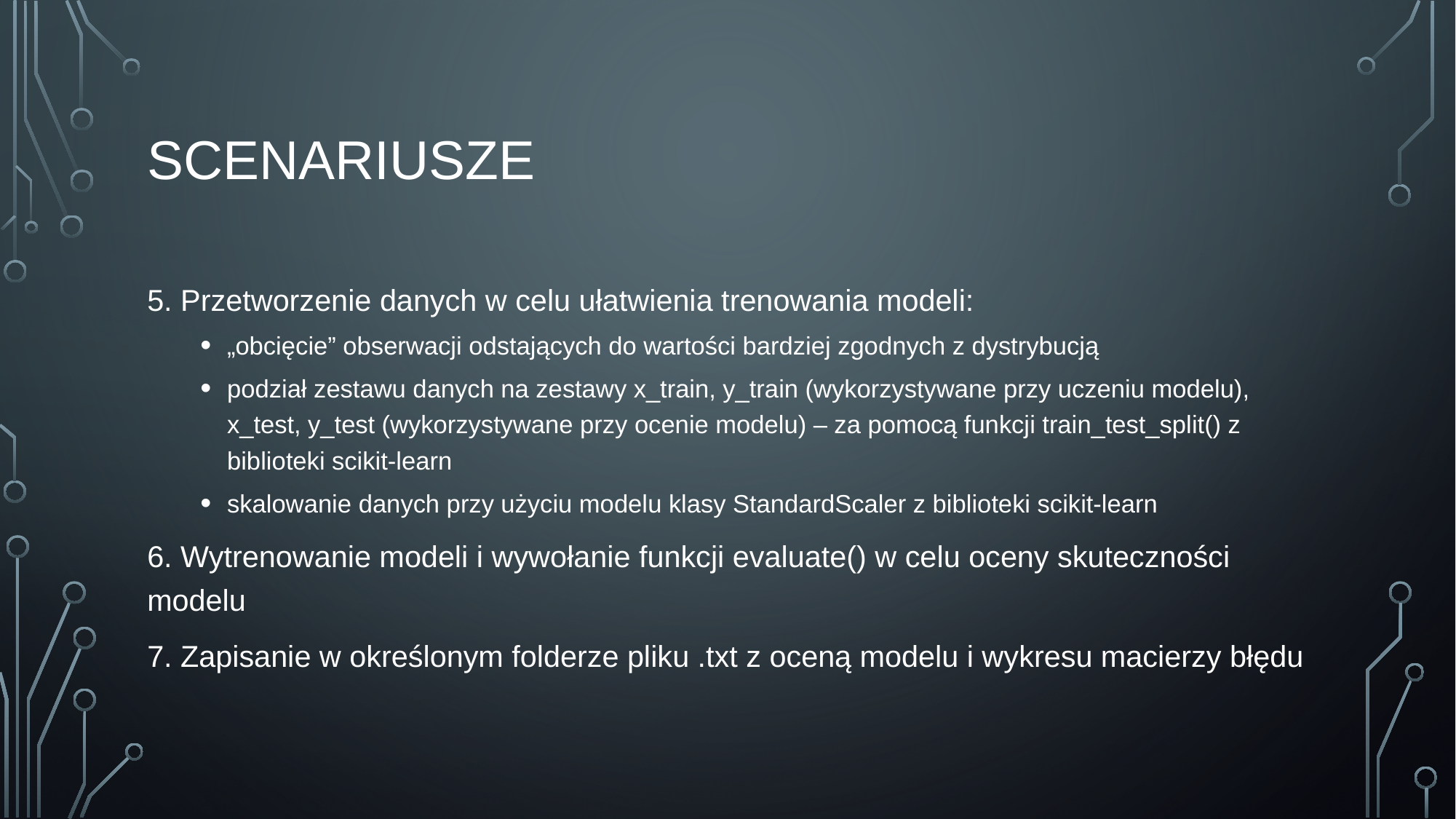

# scenariusze
5. Przetworzenie danych w celu ułatwienia trenowania modeli:
„obcięcie” obserwacji odstających do wartości bardziej zgodnych z dystrybucją
podział zestawu danych na zestawy x_train, y_train (wykorzystywane przy uczeniu modelu), x_test, y_test (wykorzystywane przy ocenie modelu) – za pomocą funkcji train_test_split() z biblioteki scikit-learn
skalowanie danych przy użyciu modelu klasy StandardScaler z biblioteki scikit-learn
6. Wytrenowanie modeli i wywołanie funkcji evaluate() w celu oceny skuteczności modelu
7. Zapisanie w określonym folderze pliku .txt z oceną modelu i wykresu macierzy błędu